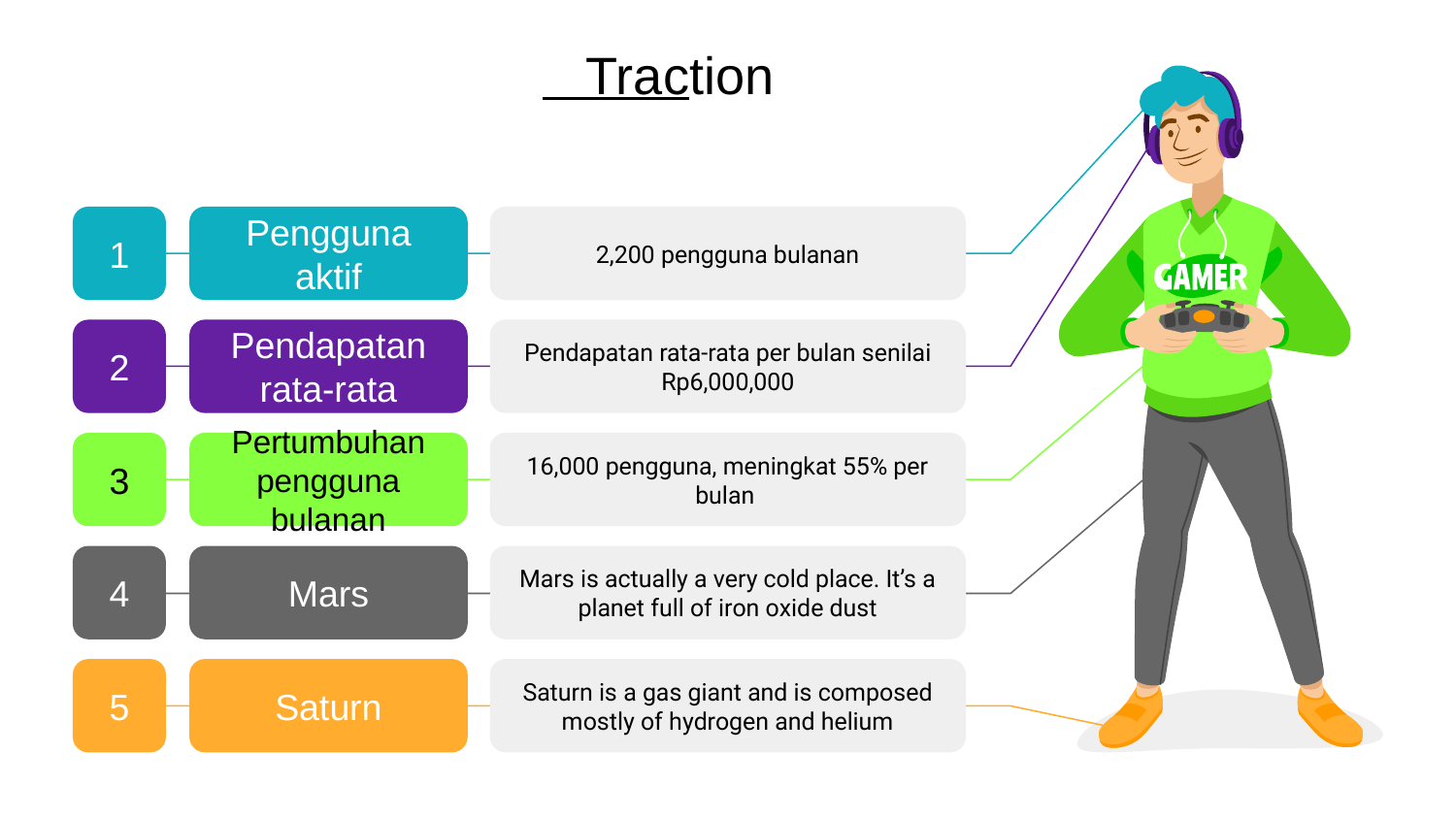

Traction

2,200 pengguna bulanan
Pengguna aktif
1

2
Pendapatan rata-rata
Pendapatan rata-rata per bulan senilai Rp6,000,000

16,000 pengguna, meningkat 55% per bulan
Pertumbuhan pengguna bulanan
3

Mars is actually a very cold place. It’s a planet full of iron oxide dust
Mars
4
Saturn is a gas giant and is composed mostly of hydrogen and helium
Saturn
5